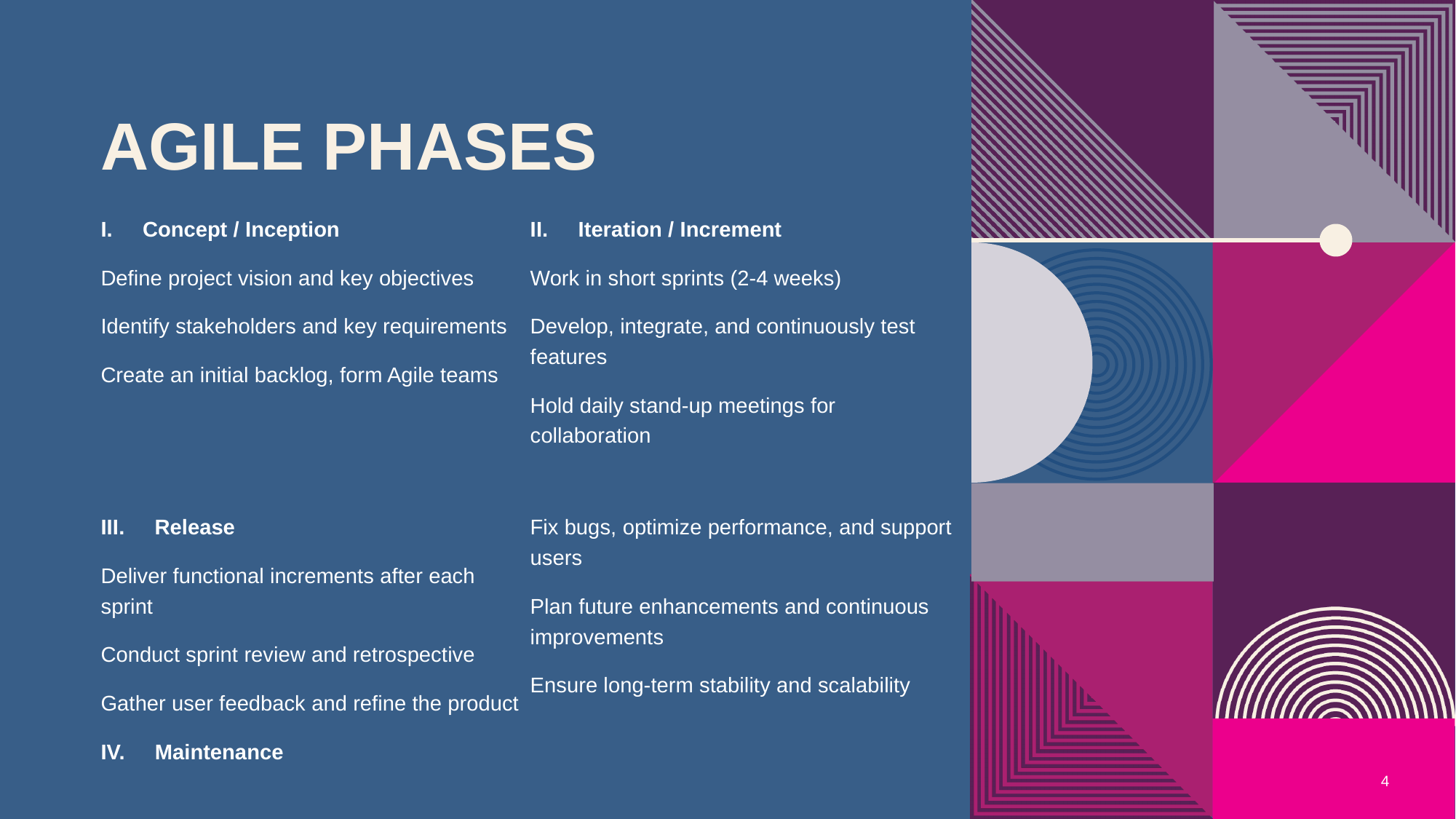

# Agile Phases
I.     Concept / Inception
Define project vision and key objectives
Identify stakeholders and key requirements
Create an initial backlog, form Agile teams

II.     Iteration / Increment
Work in short sprints (2-4 weeks)
Develop, integrate, and continuously test features
Hold daily stand-up meetings for collaboration
III.     Release
Deliver functional increments after each sprint
Conduct sprint review and retrospective
Gather user feedback and refine the product
IV.     Maintenance
Fix bugs, optimize performance, and support users
Plan future enhancements and continuous improvements
Ensure long-term stability and scalability
4